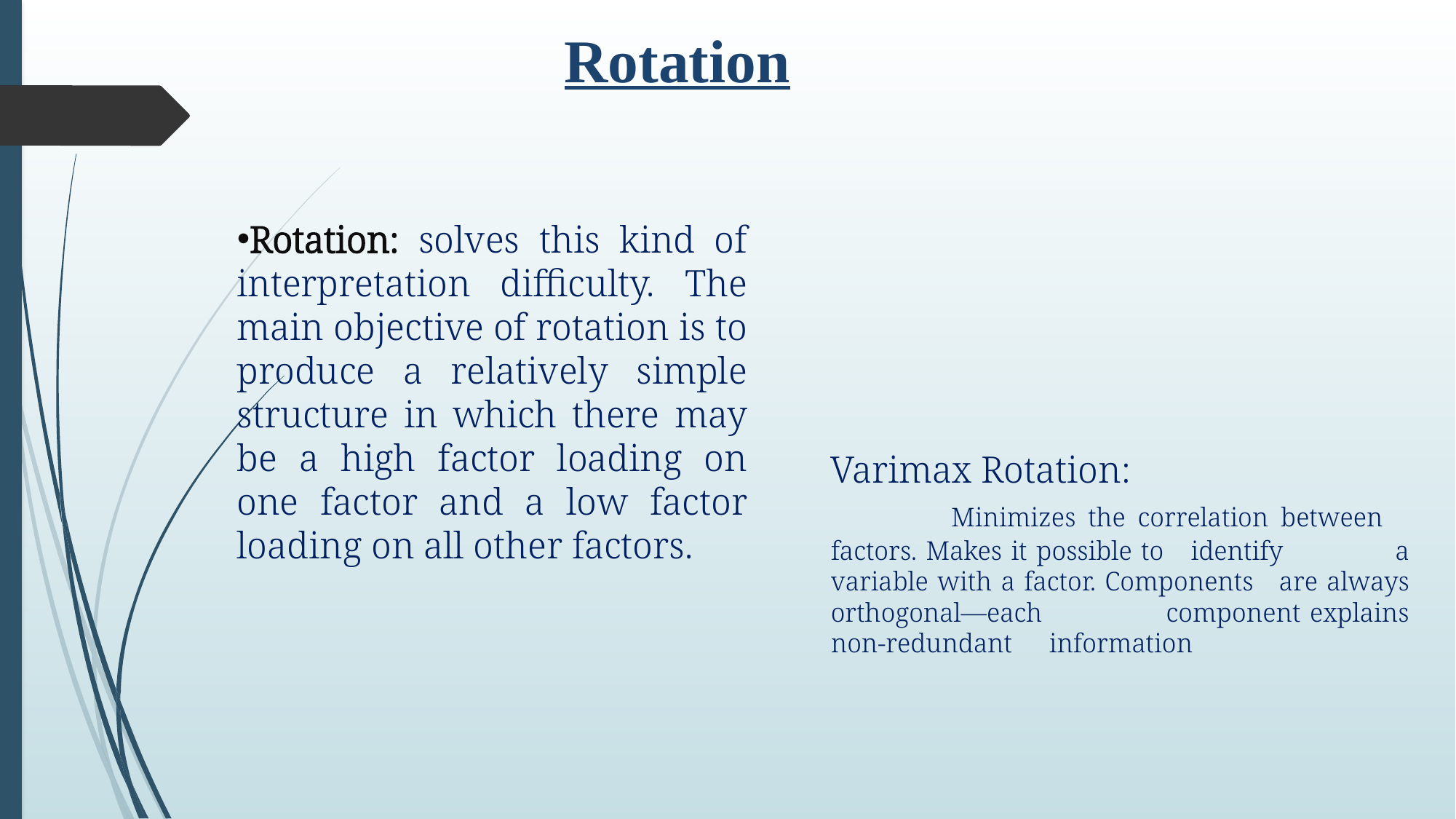

Rotation
Rotation: solves this kind of interpretation difficulty. The main objective of rotation is to produce a relatively simple structure in which there may be a high factor loading on one factor and a low factor loading on all other factors.
Varimax Rotation:
  	Minimizes the correlation between 	factors. Makes it possible to   identify 	a variable with a factor. Components 	are always orthogonal—each   	component explains non-redundant 	information